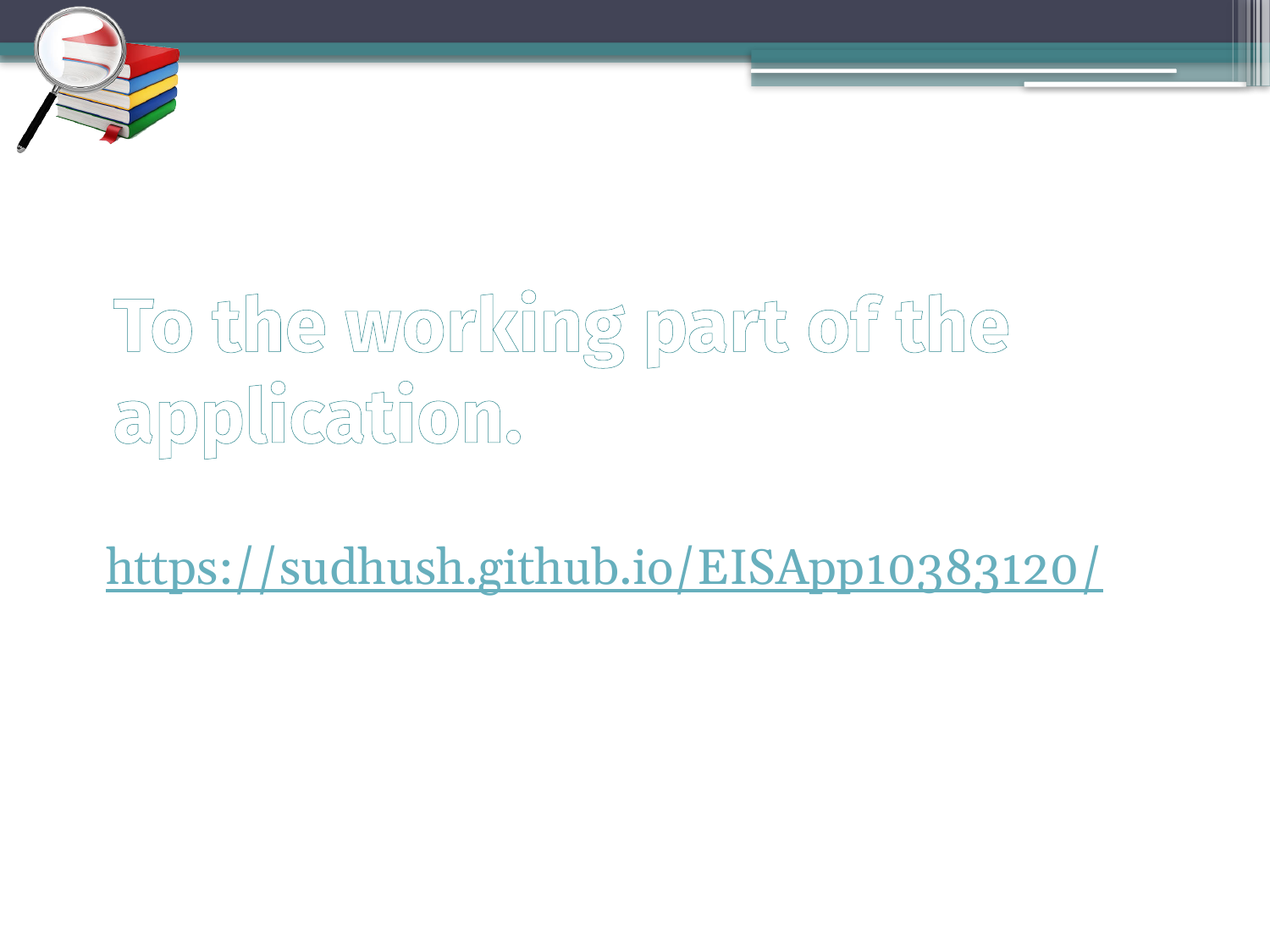

# To the working part of the application.
https://sudhush.github.io/EISApp10383120/